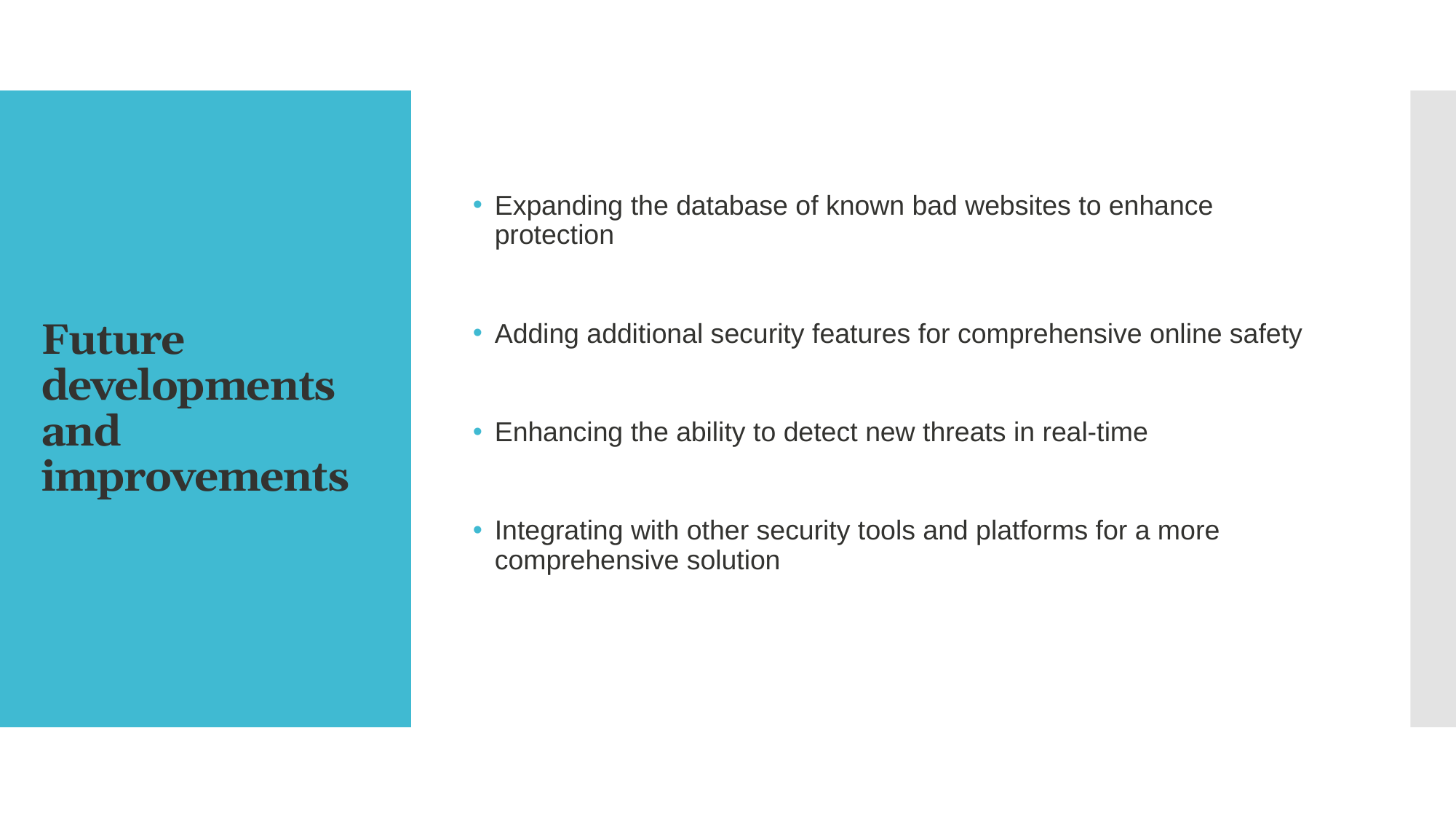

Expanding the database of known bad websites to enhance protection

Adding additional security features for comprehensive online safety

Enhancing the ability to detect new threats in real-time

Integrating with other security tools and platforms for a more comprehensive solution

# Future developments and improvements